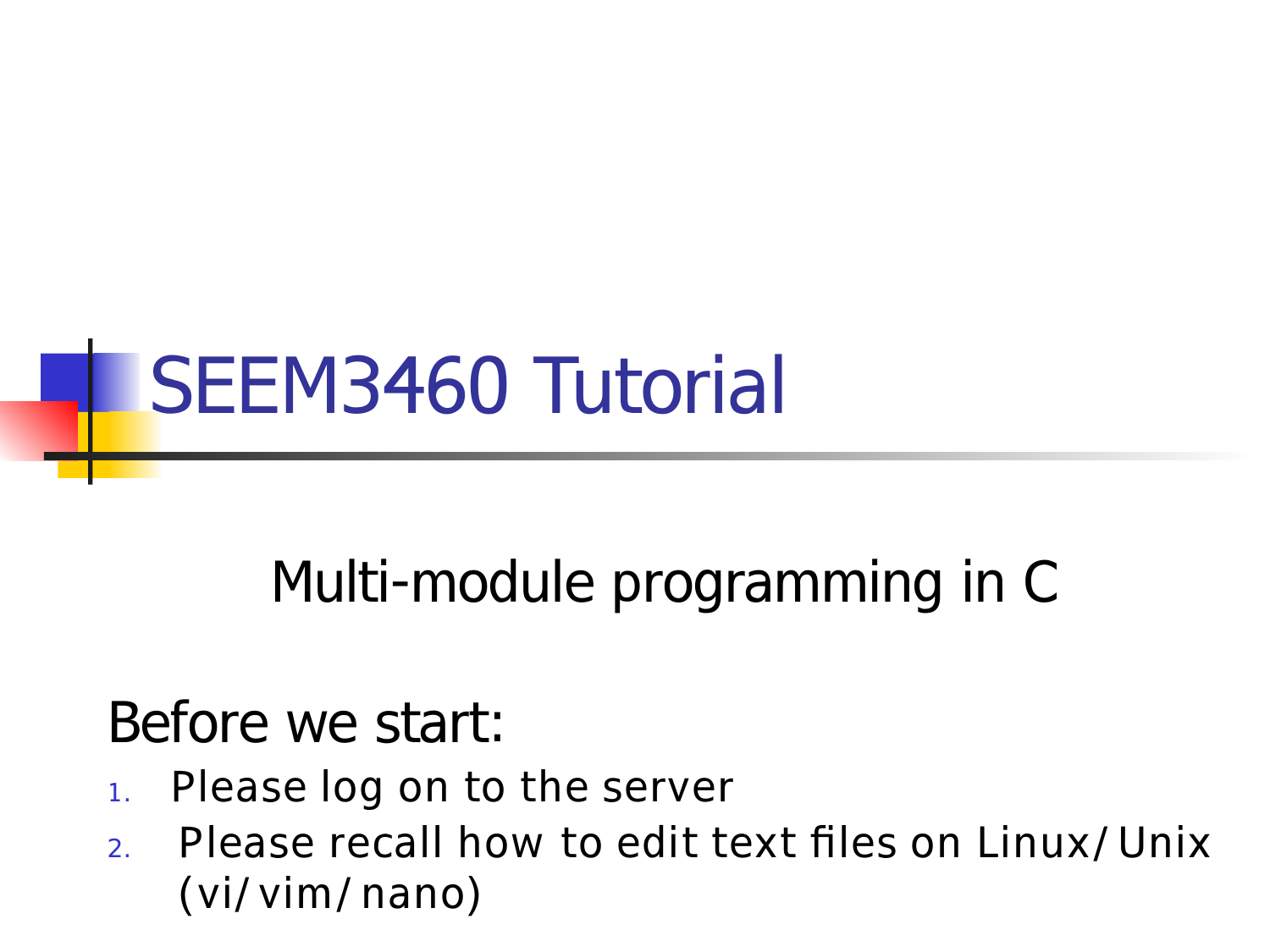

# SEEM3460 Tutorial
Multi-module programming in C
Before we start:
Please log on to the server
Please recall how to edit text files on Linux/Unix (vi/vim/nano)